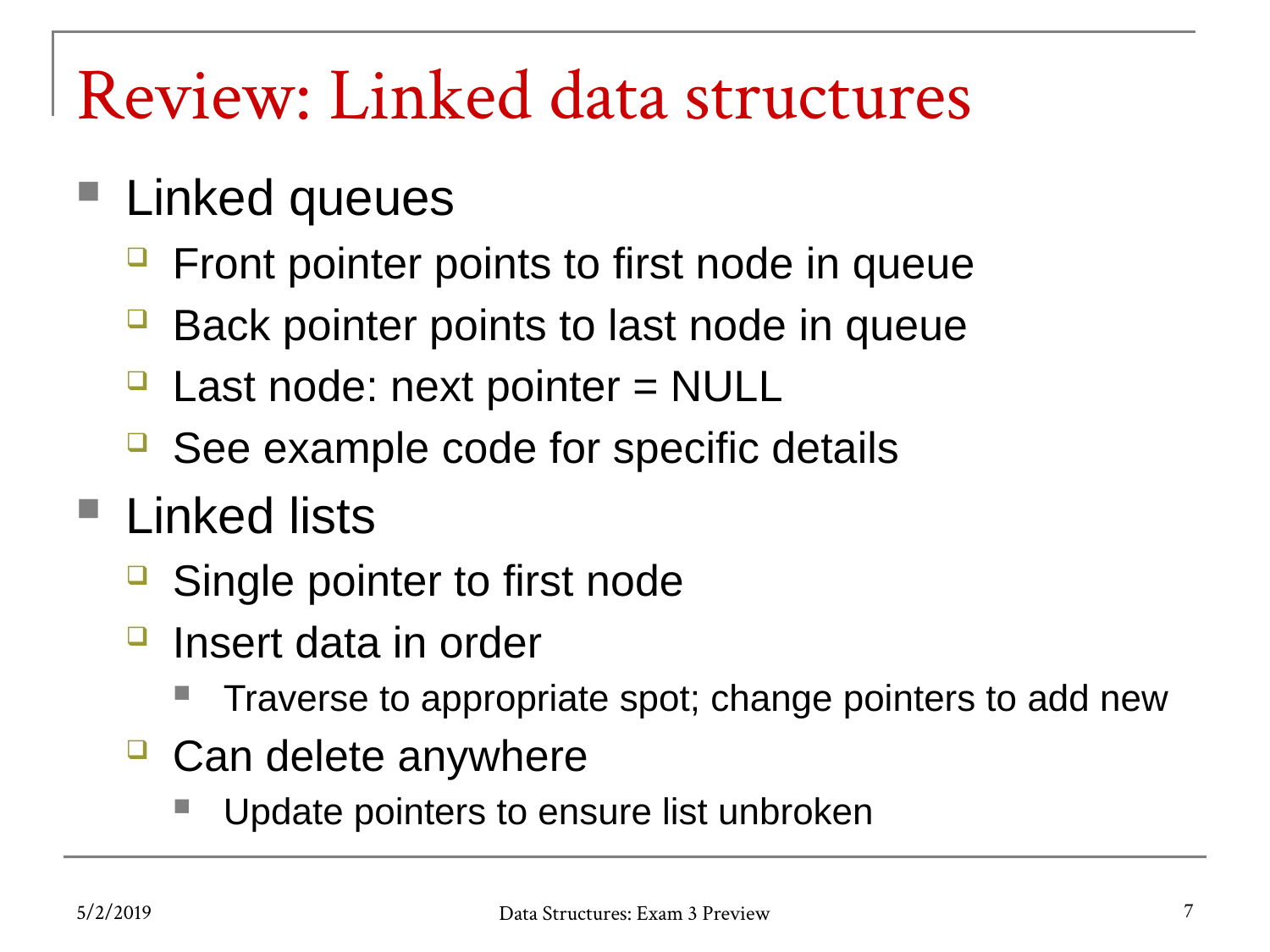

# Review: Linked data structures
Linked queues
Front pointer points to first node in queue
Back pointer points to last node in queue
Last node: next pointer = NULL
See example code for specific details
Linked lists
Single pointer to first node
Insert data in order
Traverse to appropriate spot; change pointers to add new
Can delete anywhere
Update pointers to ensure list unbroken
5/2/2019
7
Data Structures: Exam 3 Preview